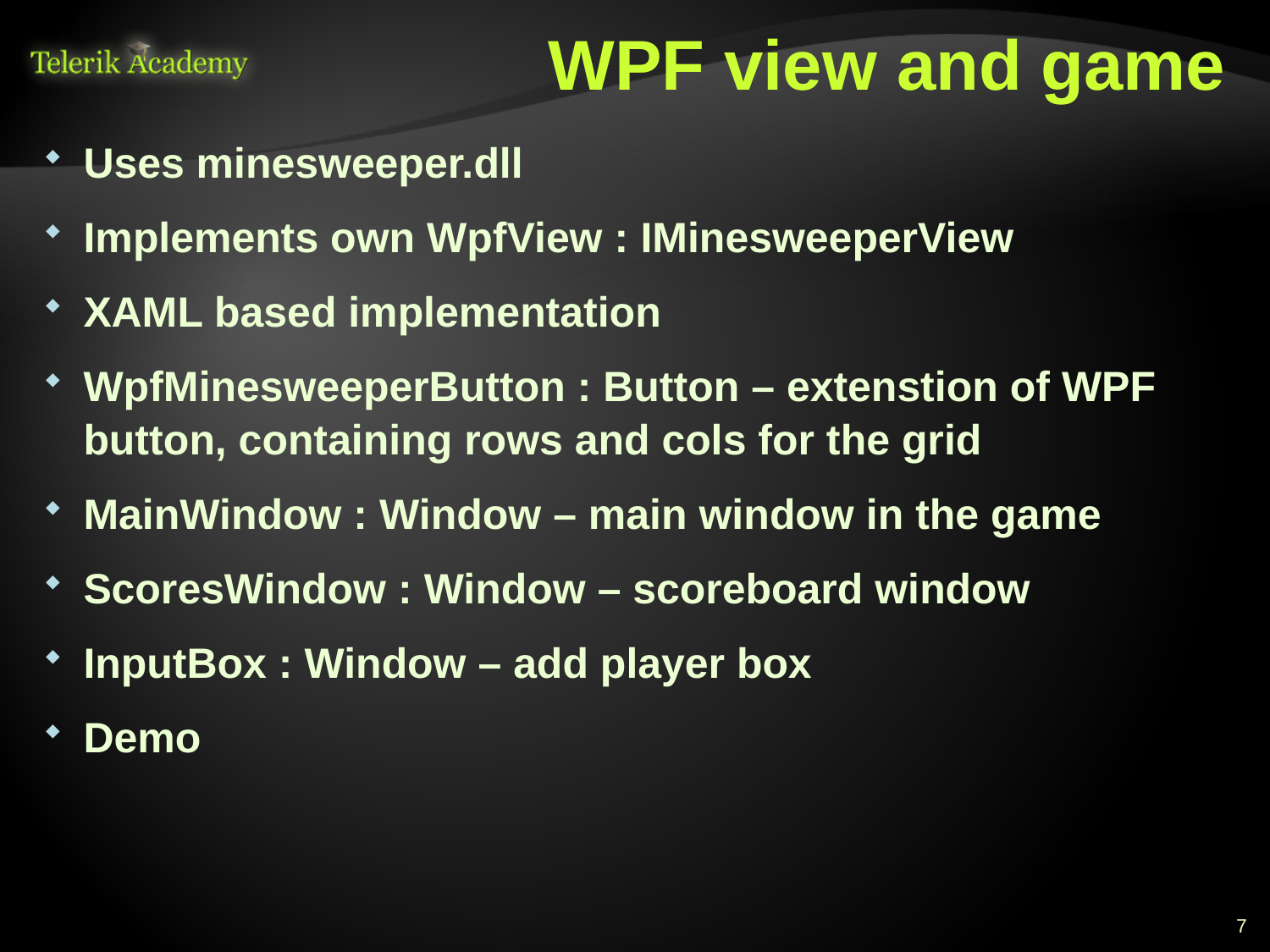

# WPF view and game
Uses minesweeper.dll
Implements own WpfView : IMinesweeperView
XAML based implementation
WpfMinesweeperButton : Button – extenstion of WPF button, containing rows and cols for the grid
MainWindow : Window – main window in the game
ScoresWindow : Window – scoreboard window
InputBox : Window – add player box
Demo
7